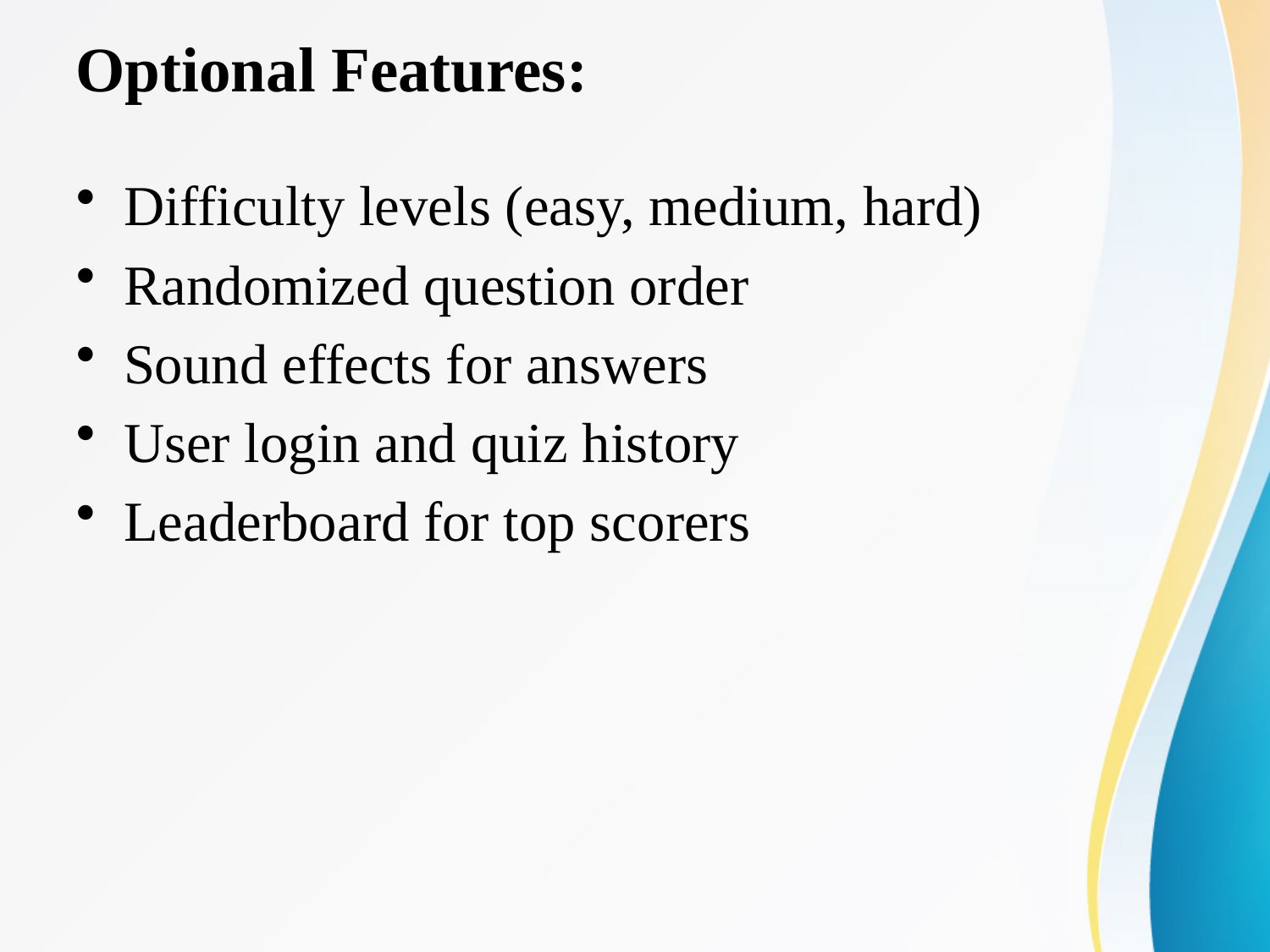

# Optional Features:
Difficulty levels (easy, medium, hard)
Randomized question order
Sound effects for answers
User login and quiz history
Leaderboard for top scorers